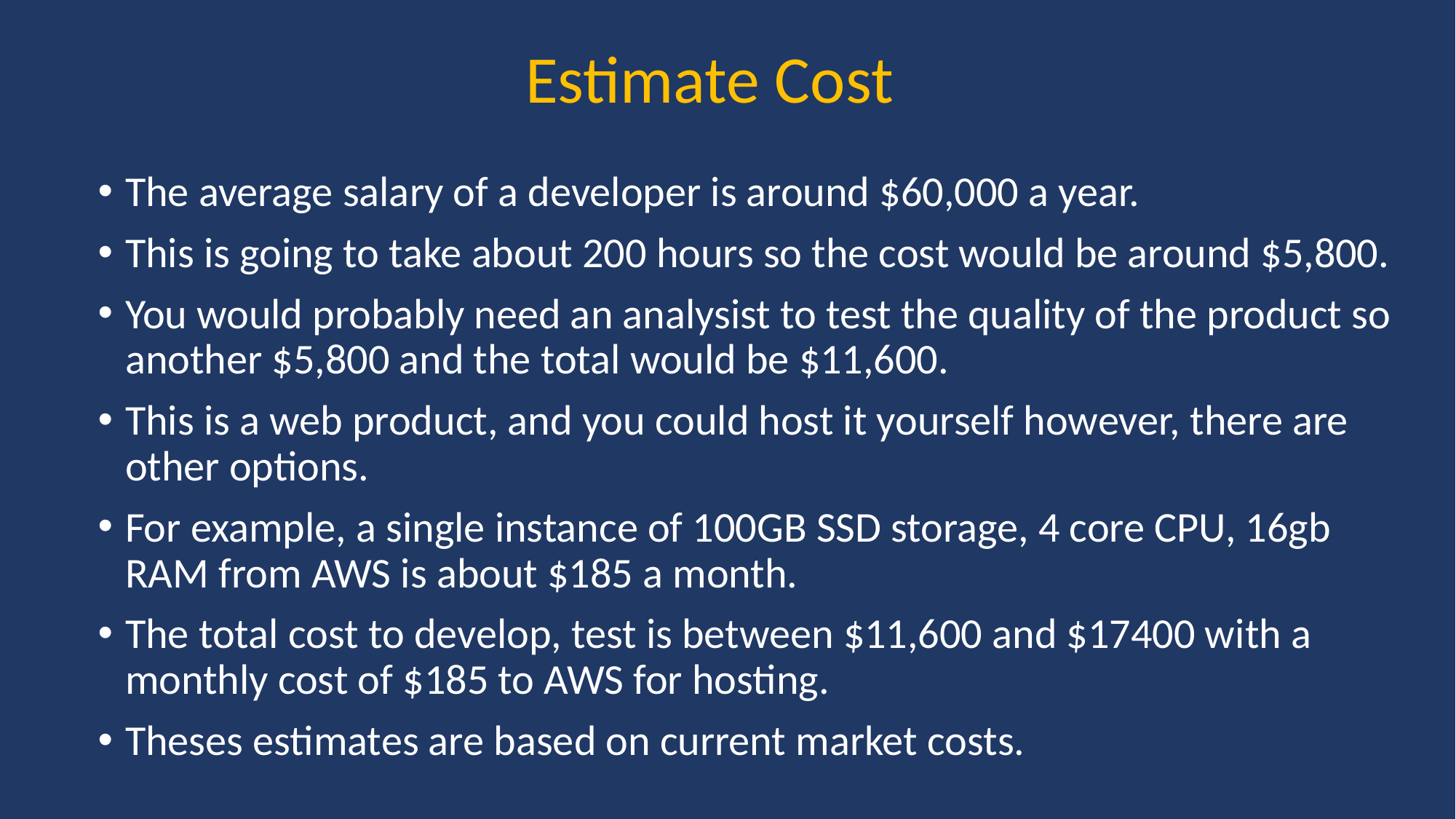

# Estimate Cost
The average salary of a developer is around $60,000 a year.
This is going to take about 200 hours so the cost would be around $5,800.
You would probably need an analysist to test the quality of the product so another $5,800 and the total would be $11,600.
This is a web product, and you could host it yourself however, there are other options.
For example, a single instance of 100GB SSD storage, 4 core CPU, 16gb RAM from AWS is about $185 a month.
The total cost to develop, test is between $11,600 and $17400 with a monthly cost of $185 to AWS for hosting.
Theses estimates are based on current market costs.